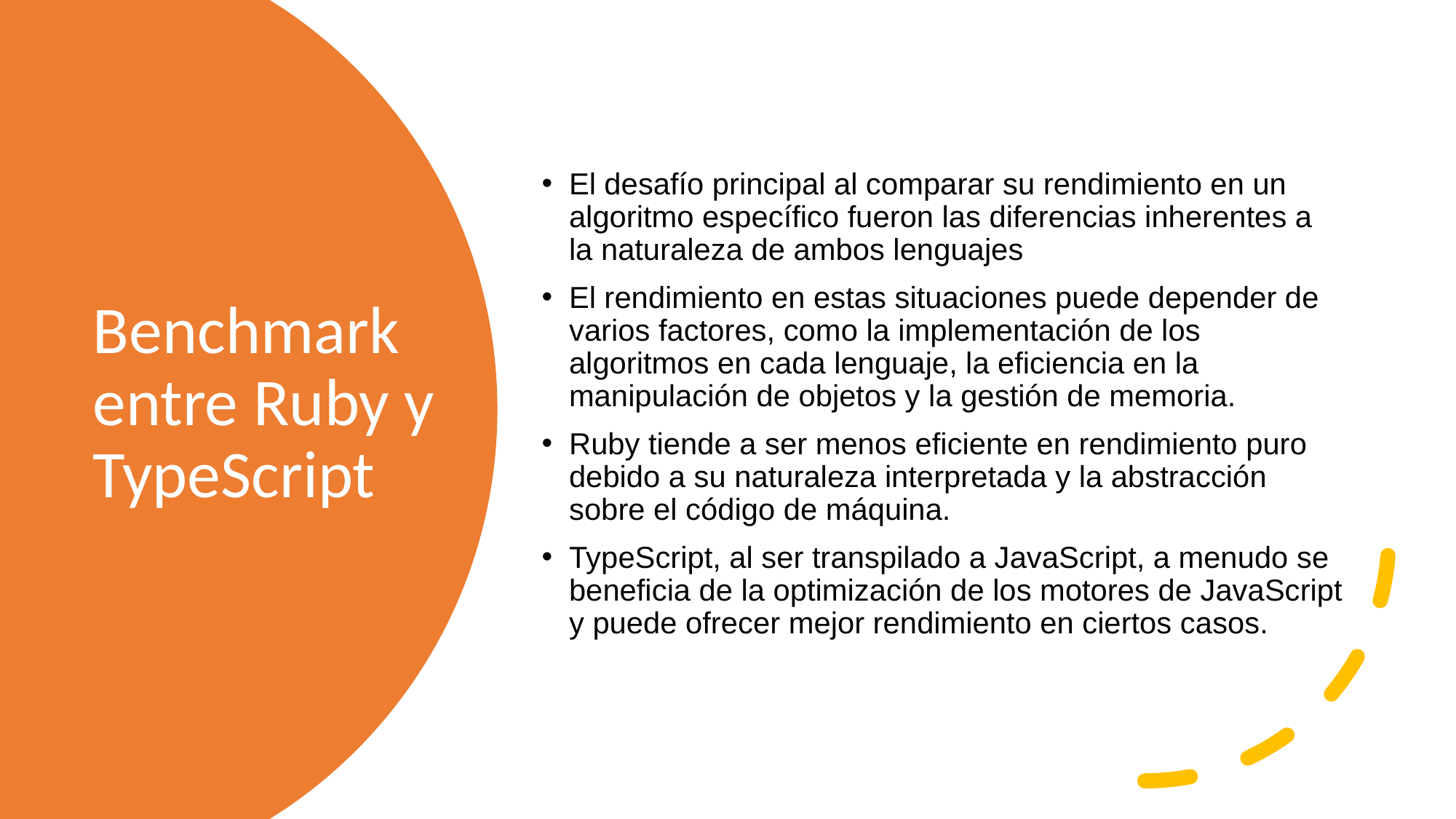

El desafío principal al comparar su rendimiento en un algoritmo específico fueron las diferencias inherentes a la naturaleza de ambos lenguajes
El rendimiento en estas situaciones puede depender de varios factores, como la implementación de los algoritmos en cada lenguaje, la eficiencia en la manipulación de objetos y la gestión de memoria.
Ruby tiende a ser menos eficiente en rendimiento puro debido a su naturaleza interpretada y la abstracción sobre el código de máquina.
TypeScript, al ser transpilado a JavaScript, a menudo se beneficia de la optimización de los motores de JavaScript y puede ofrecer mejor rendimiento en ciertos casos.
# Benchmark entre Ruby y TypeScript